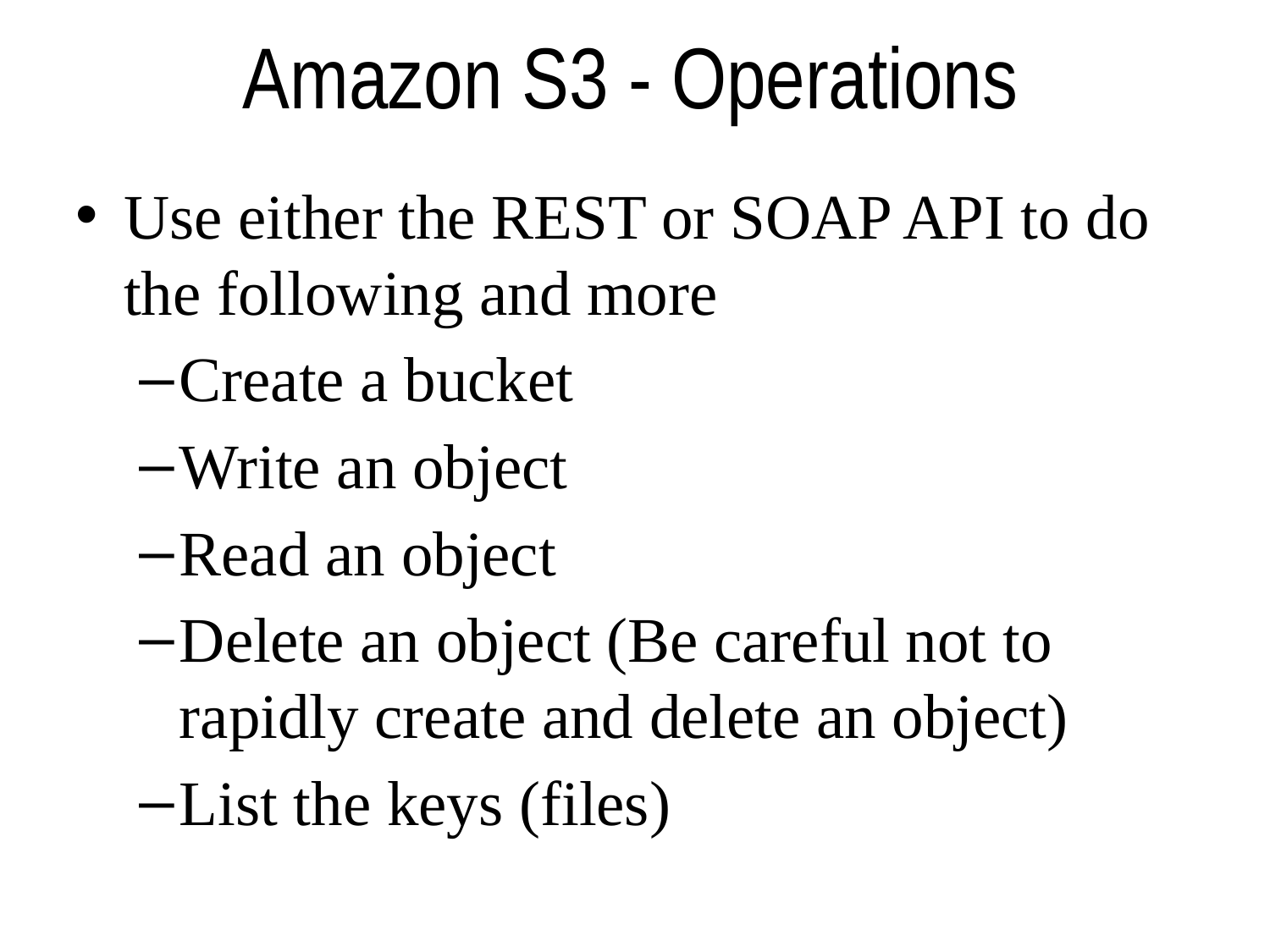

# Amazon S3 - Operations
Use either the REST or SOAP API to do the following and more
Create a bucket
Write an object
Read an object
Delete an object (Be careful not to rapidly create and delete an object)‏
List the keys (files)‏